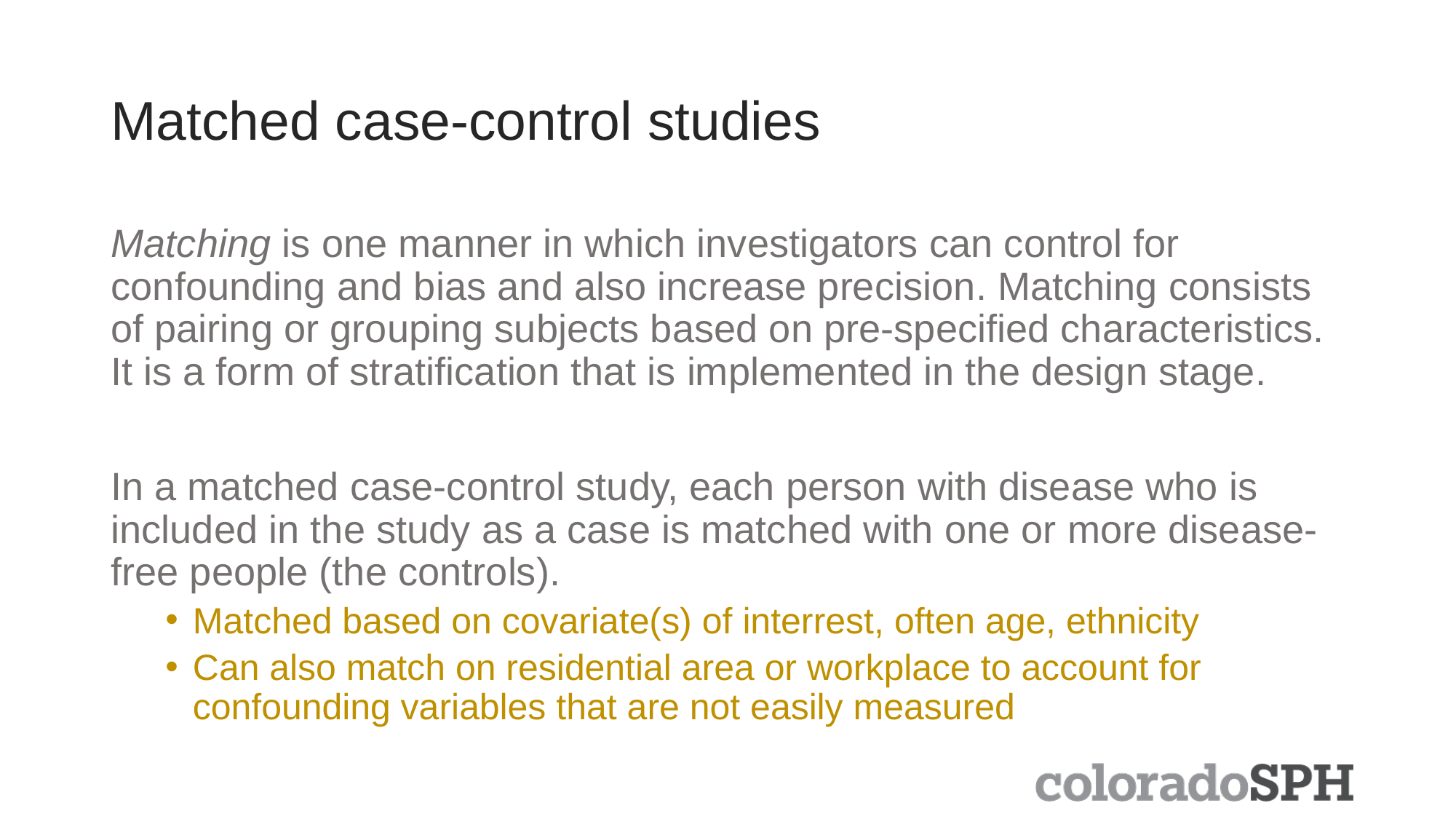

# Matched case-control studies
Matching is one manner in which investigators can control for confounding and bias and also increase precision. Matching consists of pairing or grouping subjects based on pre-specified characteristics. It is a form of stratification that is implemented in the design stage.

In a matched case-control study, each person with disease who is included in the study as a case is matched with one or more disease-free people (the controls).
Matched based on covariate(s) of interrest, often age, ethnicity
Can also match on residential area or workplace to account for confounding variables that are not easily measured